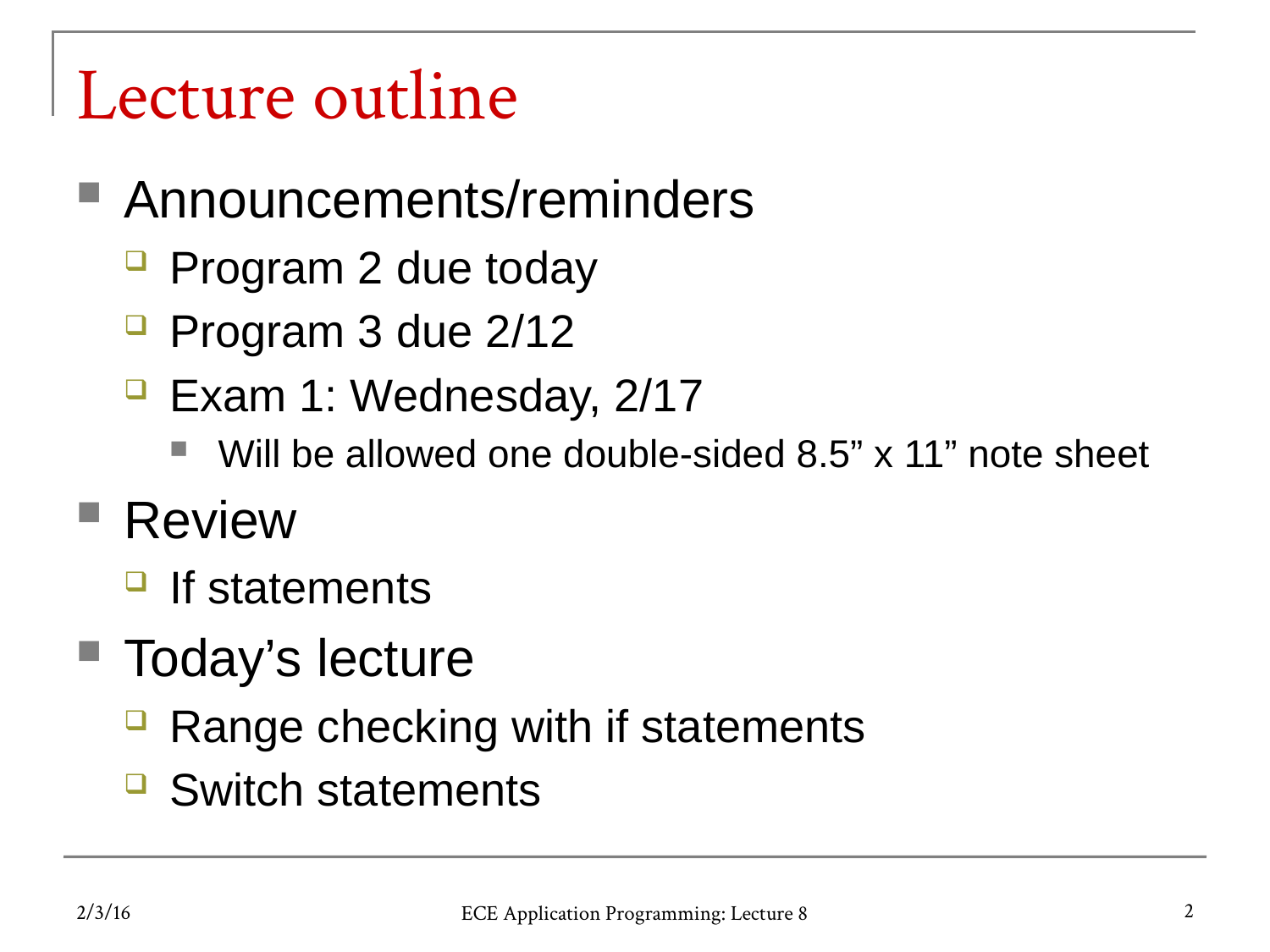

# Lecture outline
Announcements/reminders
Program 2 due today
Program 3 due 2/12
Exam 1: Wednesday, 2/17
Will be allowed one double-sided 8.5” x 11” note sheet
Review
If statements
Today’s lecture
Range checking with if statements
Switch statements
2/3/16
2
ECE Application Programming: Lecture 8